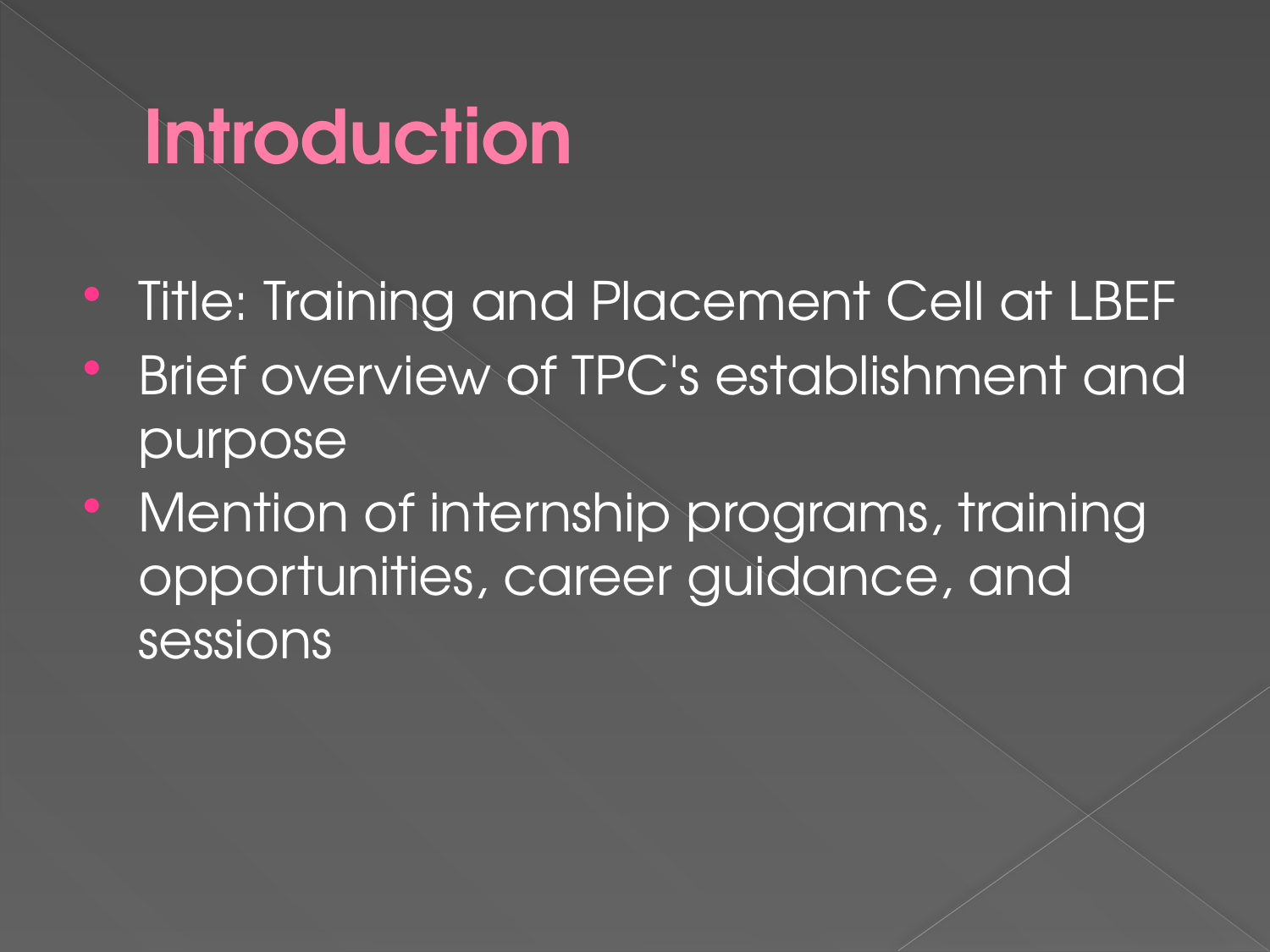

# Introduction
Title: Training and Placement Cell at LBEF
Brief overview of TPC's establishment and purpose
Mention of internship programs, training opportunities, career guidance, and sessions